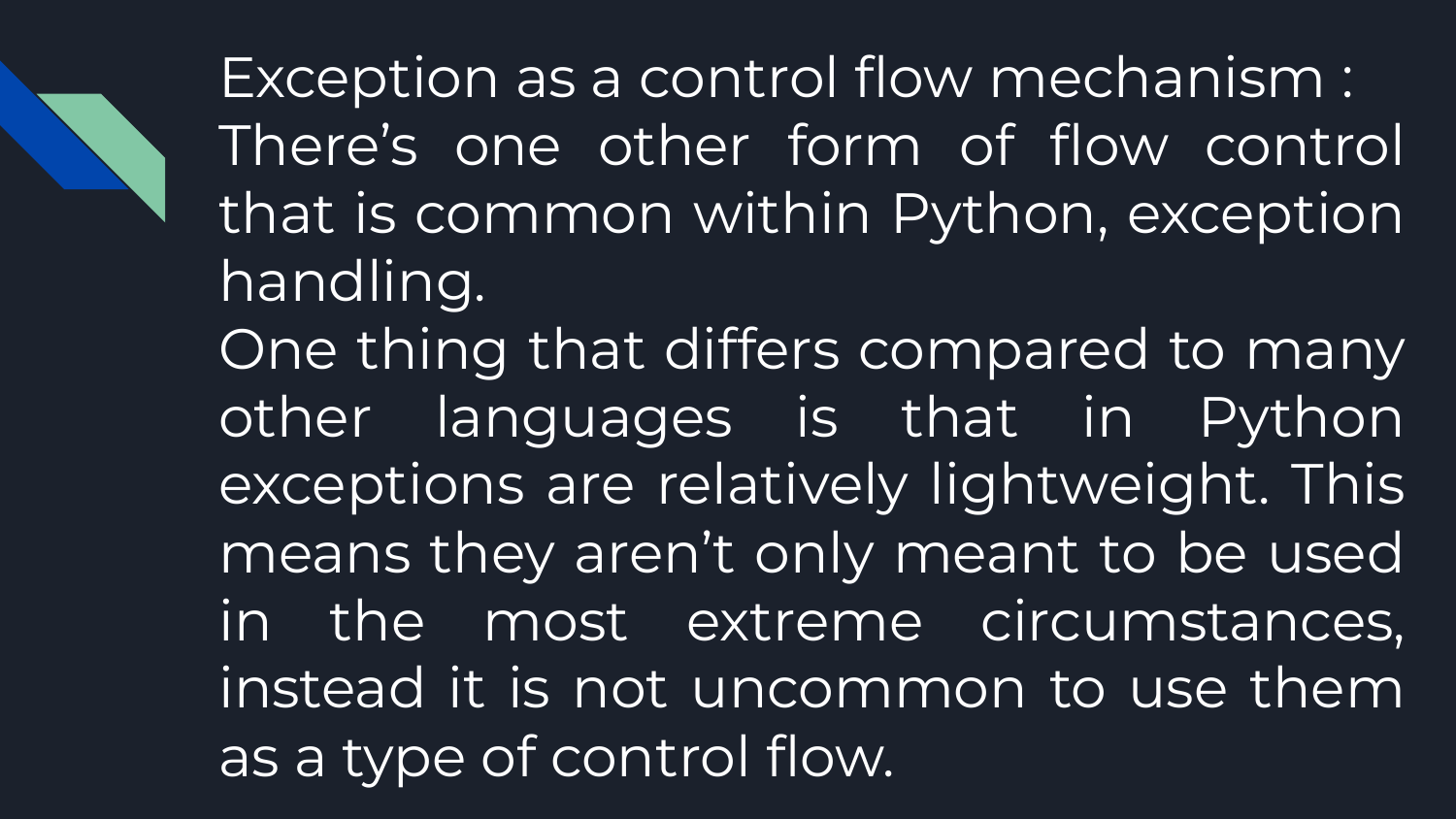

# Exception as a control flow mechanism :
There’s one other form of flow control that is common within Python, exception handling.
One thing that differs compared to many other languages is that in Python exceptions are relatively lightweight. This means they aren’t only meant to be used in the most extreme circumstances, instead it is not uncommon to use them as a type of control flow.